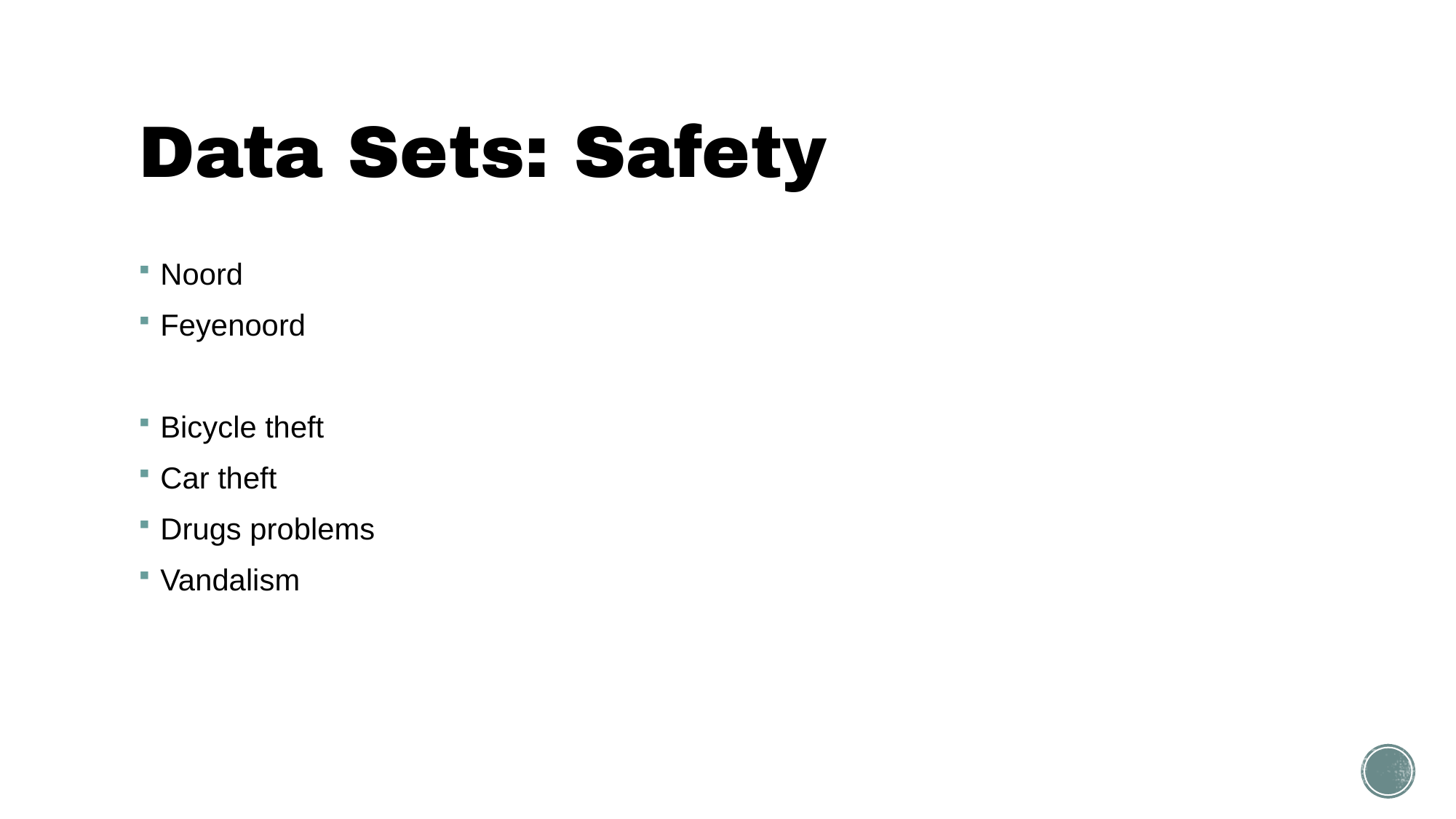

# Data Sets: Safety
Noord
Feyenoord

Bicycle theft
Car theft
Drugs problems
Vandalism